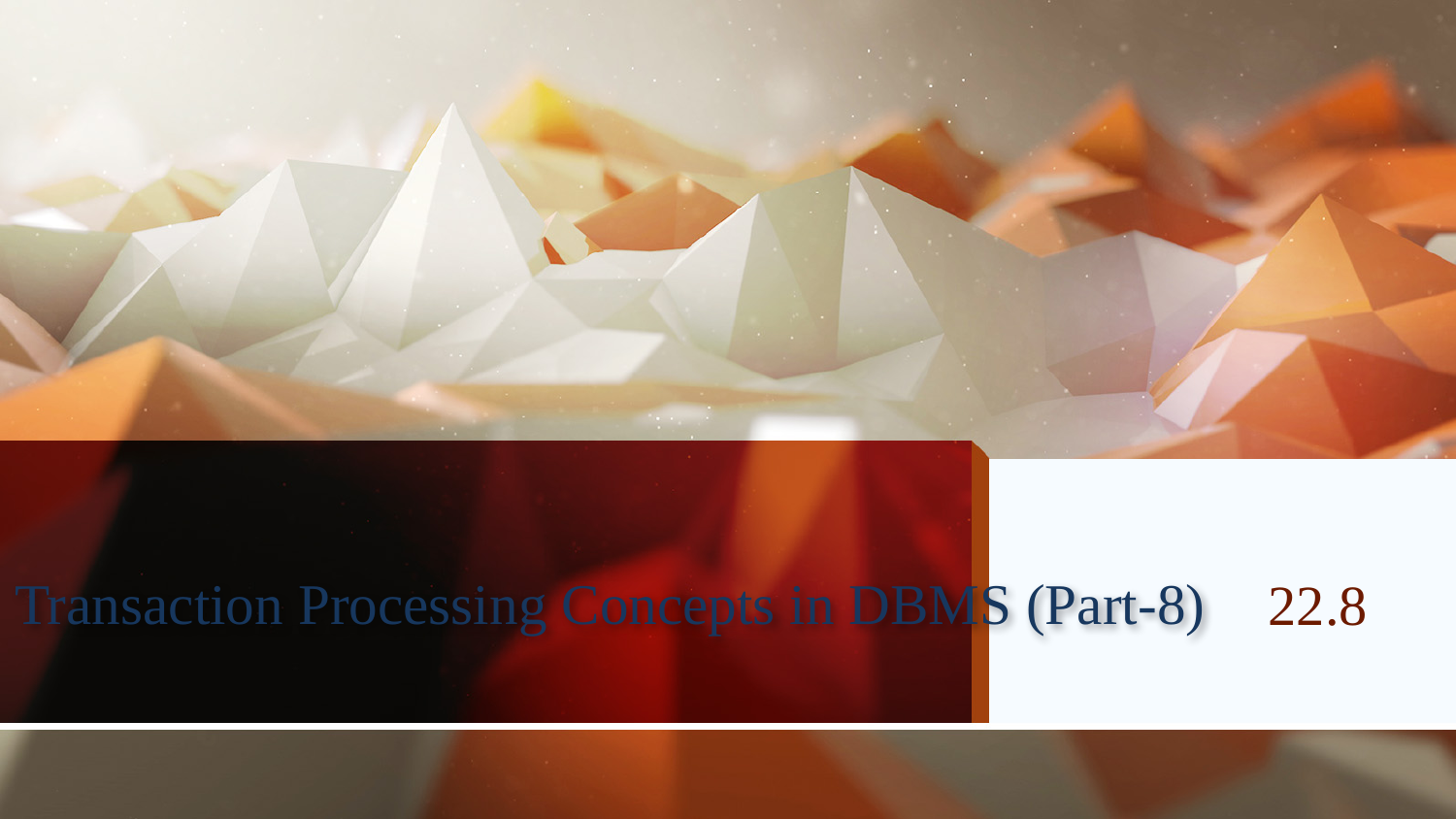

# Transaction Processing Concepts in DBMS (Part-8)

22.8